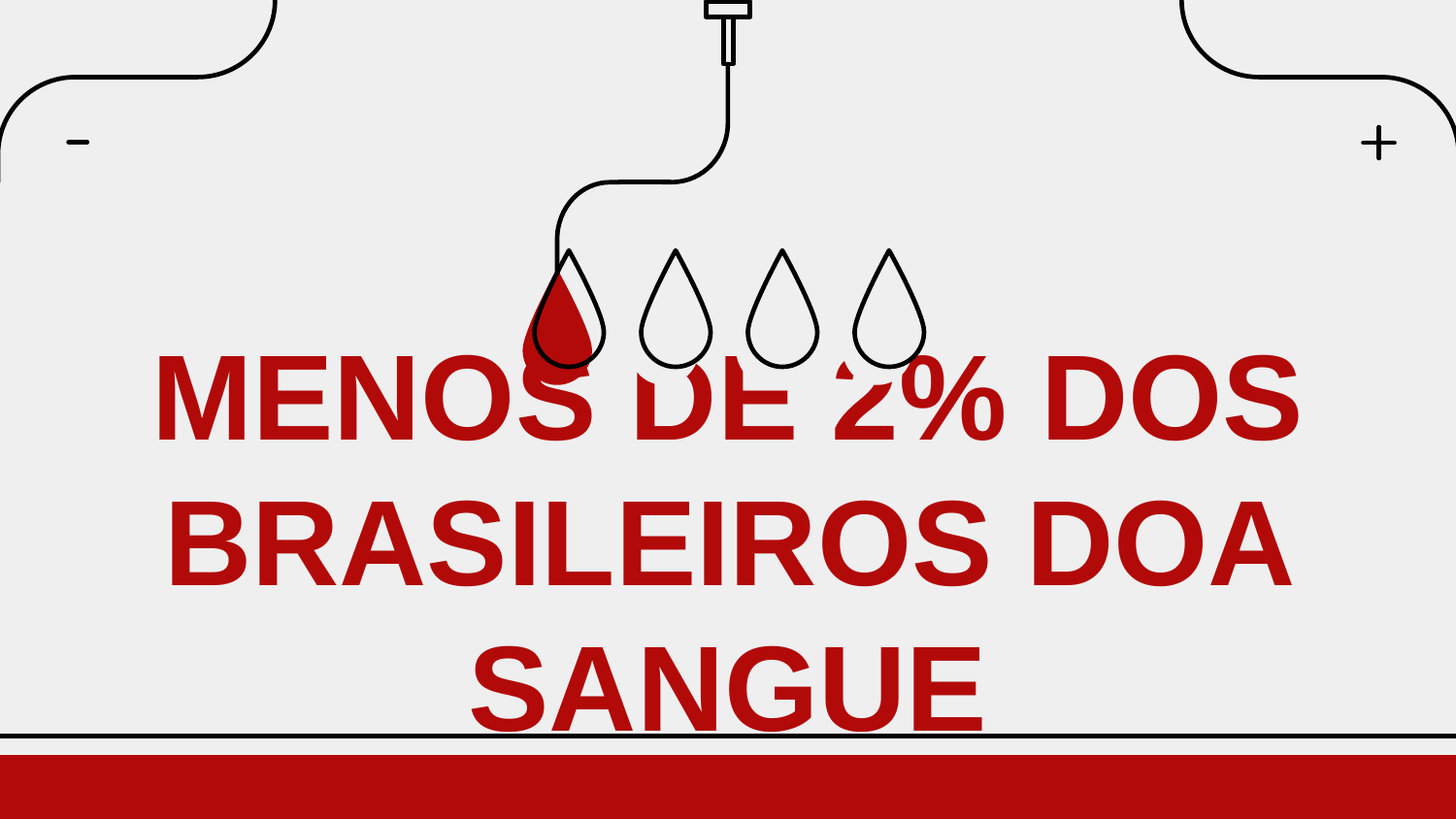

# MENOS DE 2% DOS BRASILEIROS DOA SANGUE